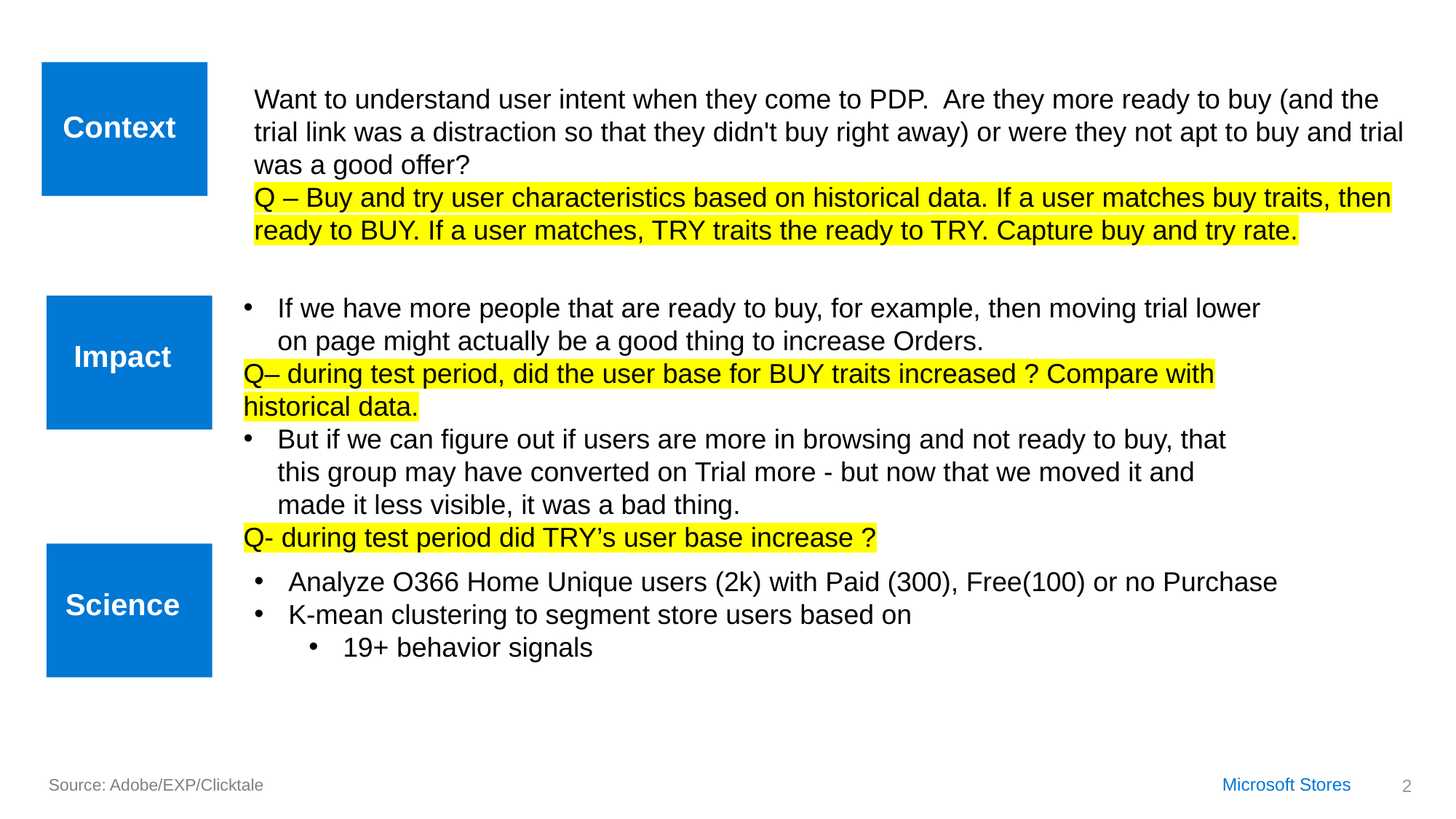

Want to understand user intent when they come to PDP.  Are they more ready to buy (and the trial link was a distraction so that they didn't buy right away) or were they not apt to buy and trial was a good offer?
Q – Buy and try user characteristics based on historical data. If a user matches buy traits, then ready to BUY. If a user matches, TRY traits the ready to TRY. Capture buy and try rate.

Context
If we have more people that are ready to buy, for example, then moving trial lower on page might actually be a good thing to increase Orders.
Q– during test period, did the user base for BUY traits increased ? Compare with historical data.
But if we can figure out if users are more in browsing and not ready to buy, that this group may have converted on Trial more - but now that we moved it and made it less visible, it was a bad thing.
Q- during test period did TRY’s user base increase ?

Impact

Analyze O366 Home Unique users (2k) with Paid (300), Free(100) or no Purchase
K-mean clustering to segment store users based on
19+ behavior signals
Science
Source: Adobe/EXP/Clicktale